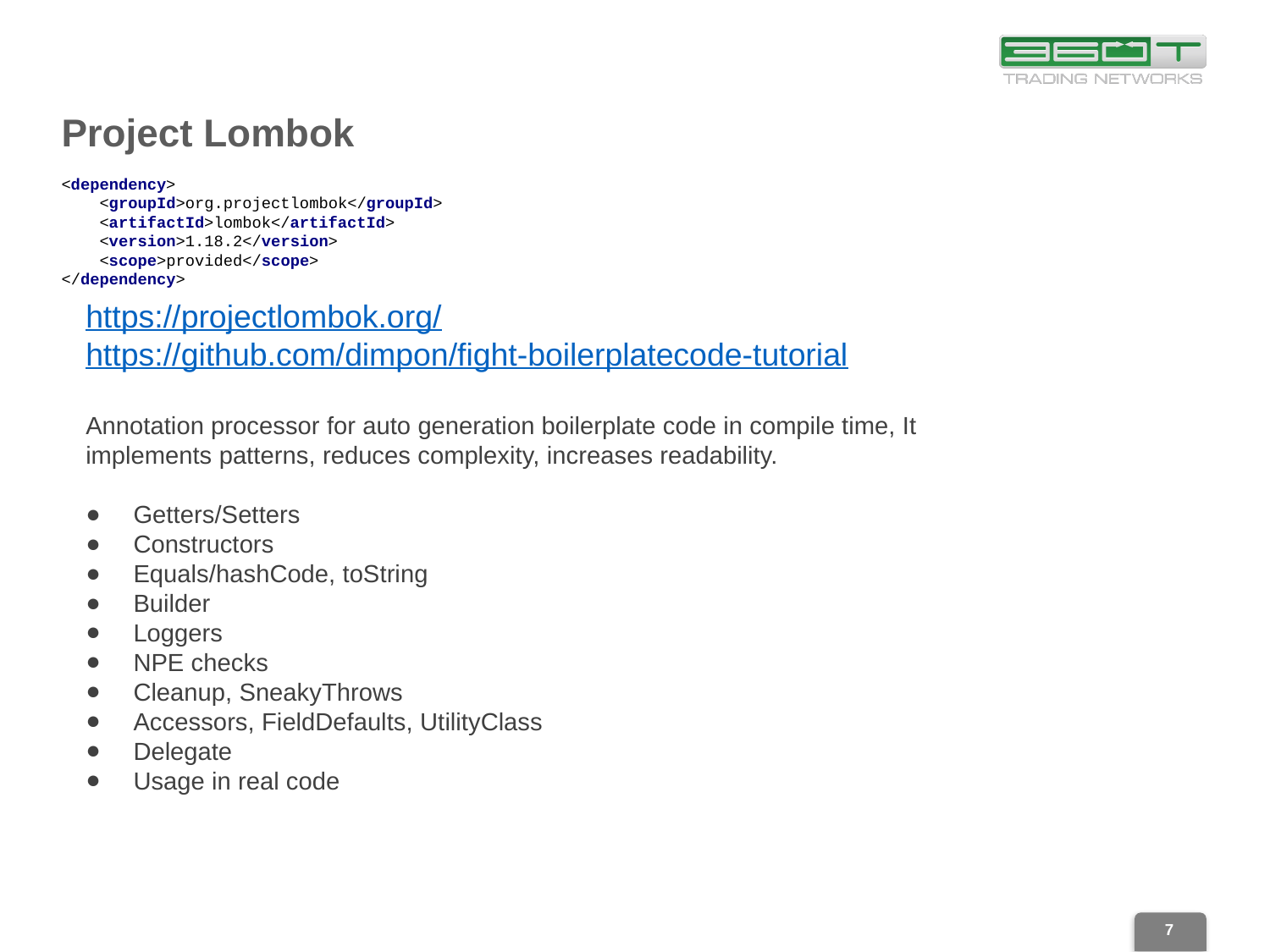

# Project Lombok
<dependency>
    <groupId>org.projectlombok</groupId>
    <artifactId>lombok</artifactId>
    <version>1.18.2</version>
    <scope>provided</scope>
</dependency>
https://projectlombok.org/
https://github.com/dimpon/fight-boilerplatecode-tutorial

Annotation processor for auto generation boilerplate code in compile time, It implements patterns, reduces complexity, increases readability.

Getters/Setters
Constructors
Equals/hashCode, toString
Builder
Loggers
NPE checks
Cleanup, SneakyThrows
Accessors, FieldDefaults, UtilityClass
Delegate
Usage in real code